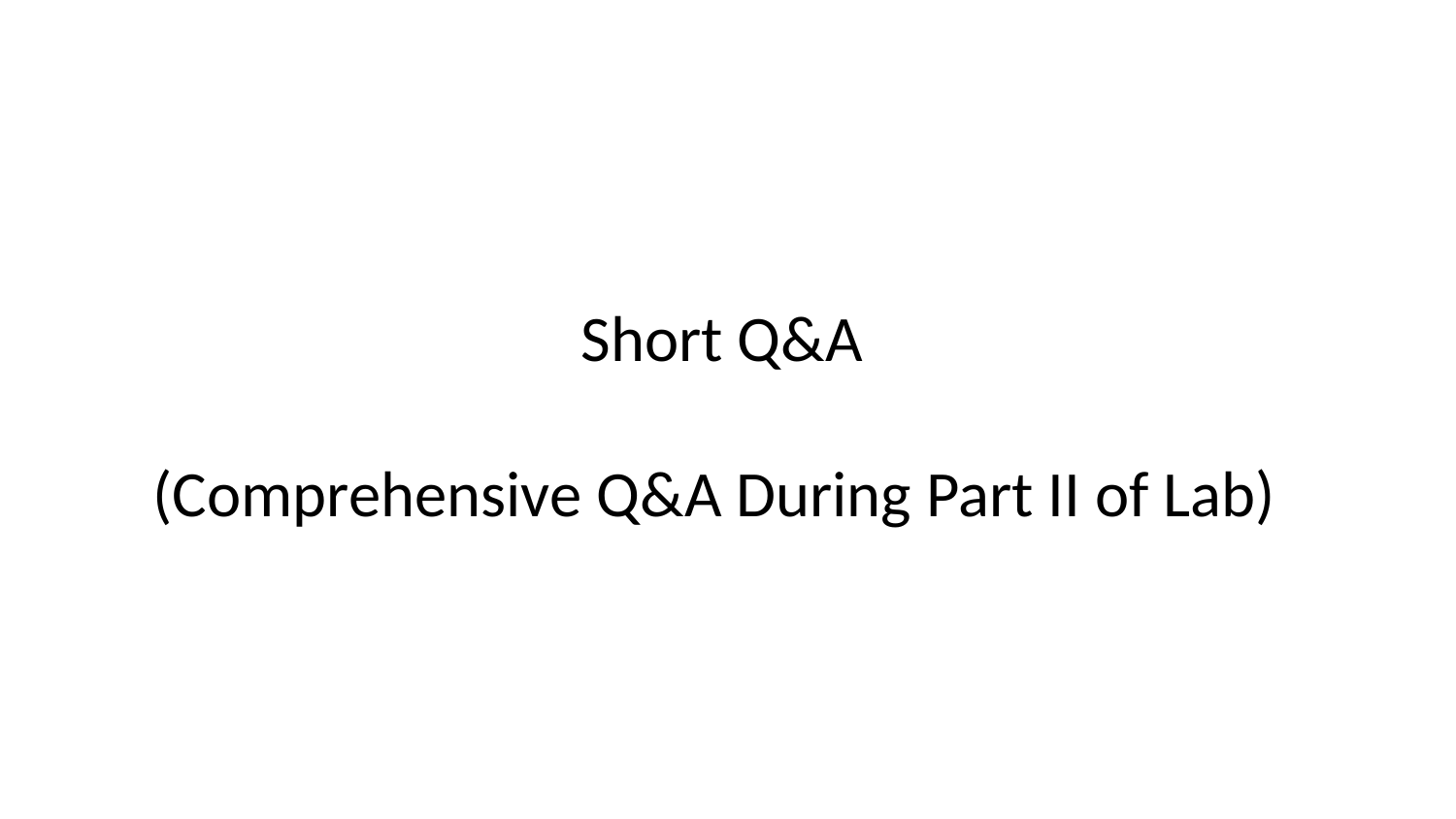

Short Q&A

(Comprehensive Q&A During Part II of Lab)